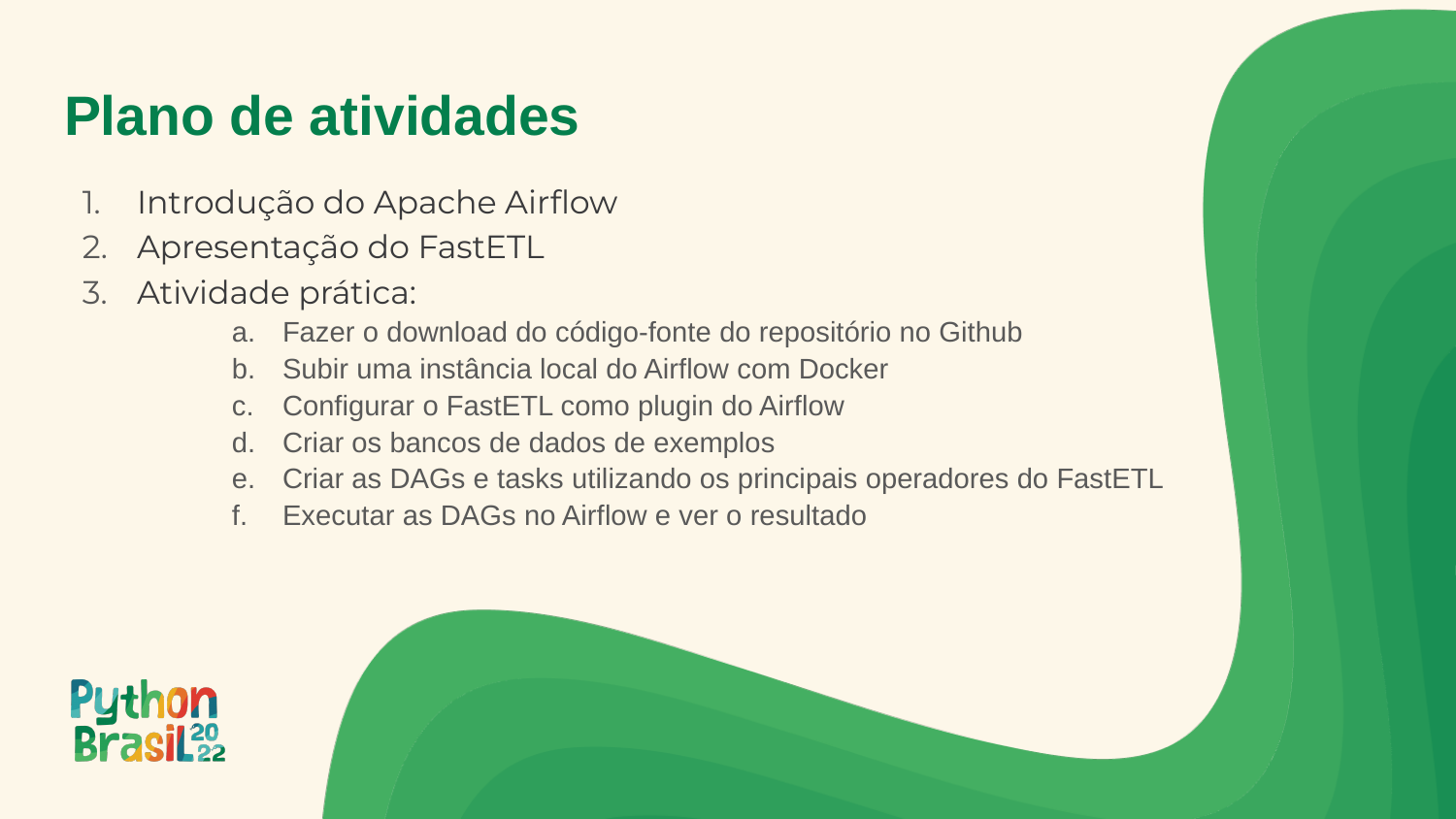

# Plano de atividades
Introdução do Apache Airflow
Apresentação do FastETL
Atividade prática:
Fazer o download do código-fonte do repositório no Github
Subir uma instância local do Airflow com Docker
Configurar o FastETL como plugin do Airflow
Criar os bancos de dados de exemplos
Criar as DAGs e tasks utilizando os principais operadores do FastETL
Executar as DAGs no Airflow e ver o resultado